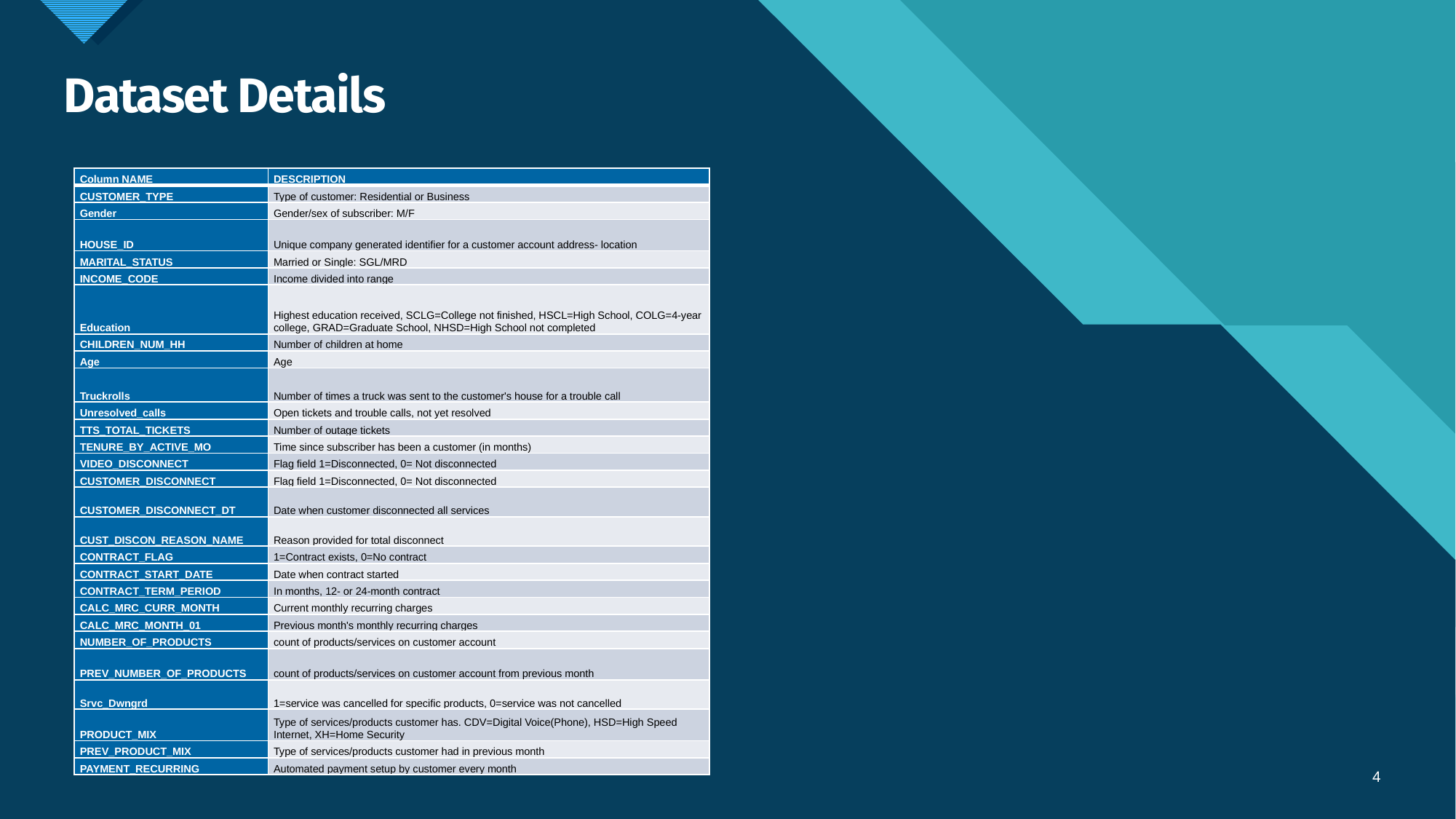

# Dataset Details
| Column NAME | DESCRIPTION |
| --- | --- |
| CUSTOMER\_TYPE | Type of customer: Residential or Business |
| Gender | Gender/sex of subscriber: M/F |
| HOUSE\_ID | Unique company generated identifier for a customer account address- location |
| MARITAL\_STATUS | Married or Single: SGL/MRD |
| INCOME\_CODE | Income divided into range |
| Education | Highest education received, SCLG=College not finished, HSCL=High School, COLG=4-year college, GRAD=Graduate School, NHSD=High School not completed |
| CHILDREN\_NUM\_HH | Number of children at home |
| Age | Age |
| Truckrolls | Number of times a truck was sent to the customer's house for a trouble call |
| Unresolved\_calls | Open tickets and trouble calls, not yet resolved |
| TTS\_TOTAL\_TICKETS | Number of outage tickets |
| TENURE\_BY\_ACTIVE\_MO | Time since subscriber has been a customer (in months) |
| VIDEO\_DISCONNECT | Flag field 1=Disconnected, 0= Not disconnected |
| CUSTOMER\_DISCONNECT | Flag field 1=Disconnected, 0= Not disconnected |
| CUSTOMER\_DISCONNECT\_DT | Date when customer disconnected all services |
| CUST\_DISCON\_REASON\_NAME | Reason provided for total disconnect |
| CONTRACT\_FLAG | 1=Contract exists, 0=No contract |
| CONTRACT\_START\_DATE | Date when contract started |
| CONTRACT\_TERM\_PERIOD | In months, 12- or 24-month contract |
| CALC\_MRC\_CURR\_MONTH | Current monthly recurring charges |
| CALC\_MRC\_MONTH\_01 | Previous month's monthly recurring charges |
| NUMBER\_OF\_PRODUCTS | count of products/services on customer account |
| PREV\_NUMBER\_OF\_PRODUCTS | count of products/services on customer account from previous month |
| Srvc\_Dwngrd | 1=service was cancelled for specific products, 0=service was not cancelled |
| PRODUCT\_MIX | Type of services/products customer has. CDV=Digital Voice(Phone), HSD=High Speed Internet, XH=Home Security |
| PREV\_PRODUCT\_MIX | Type of services/products customer had in previous month |
| PAYMENT\_RECURRING | Automated payment setup by customer every month |
4